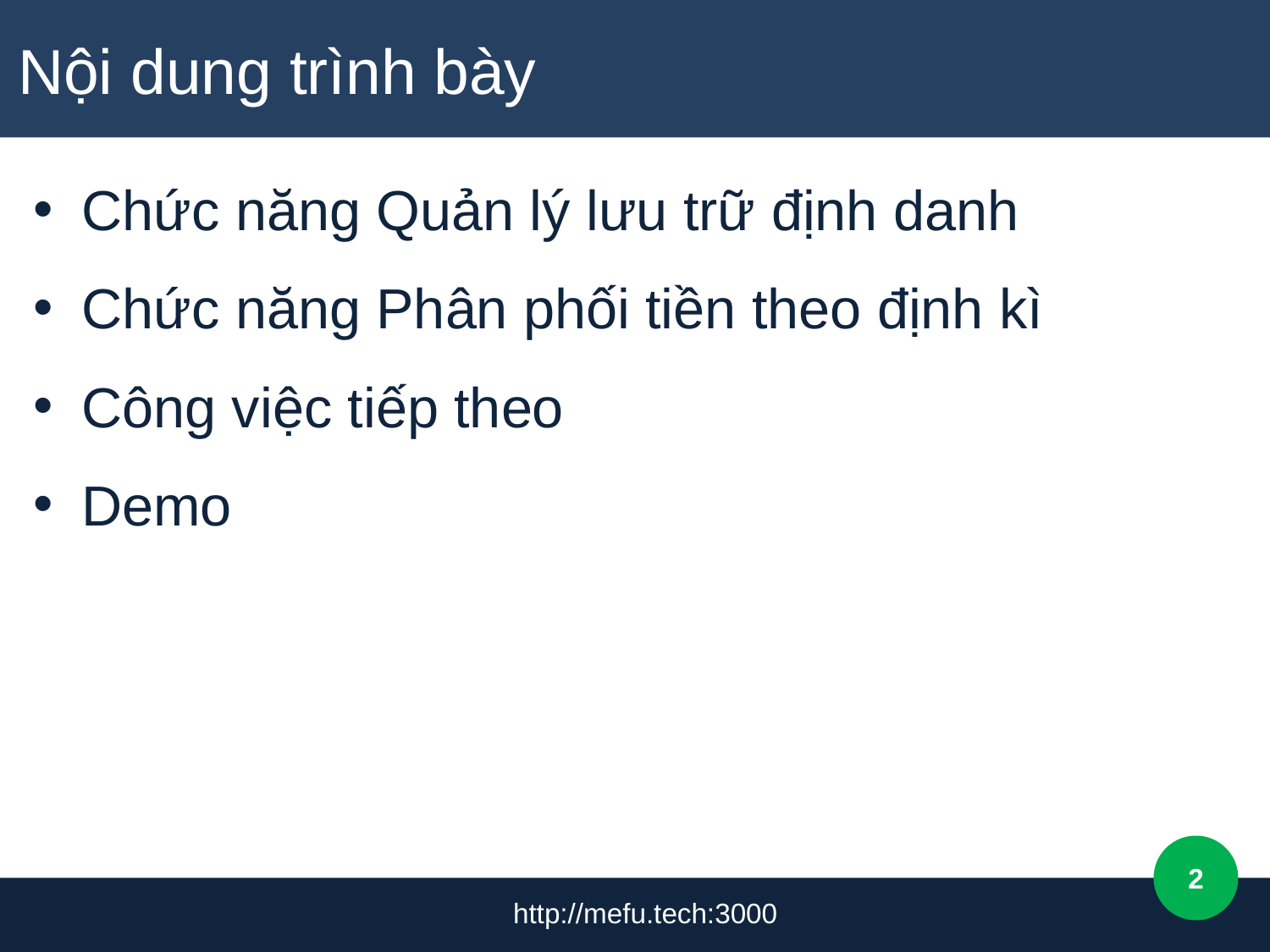

# Nội dung trình bày
Chức năng Quản lý lưu trữ định danh
Chức năng Phân phối tiền theo định kì
Công việc tiếp theo
Demo
2
http://mefu.tech:3000